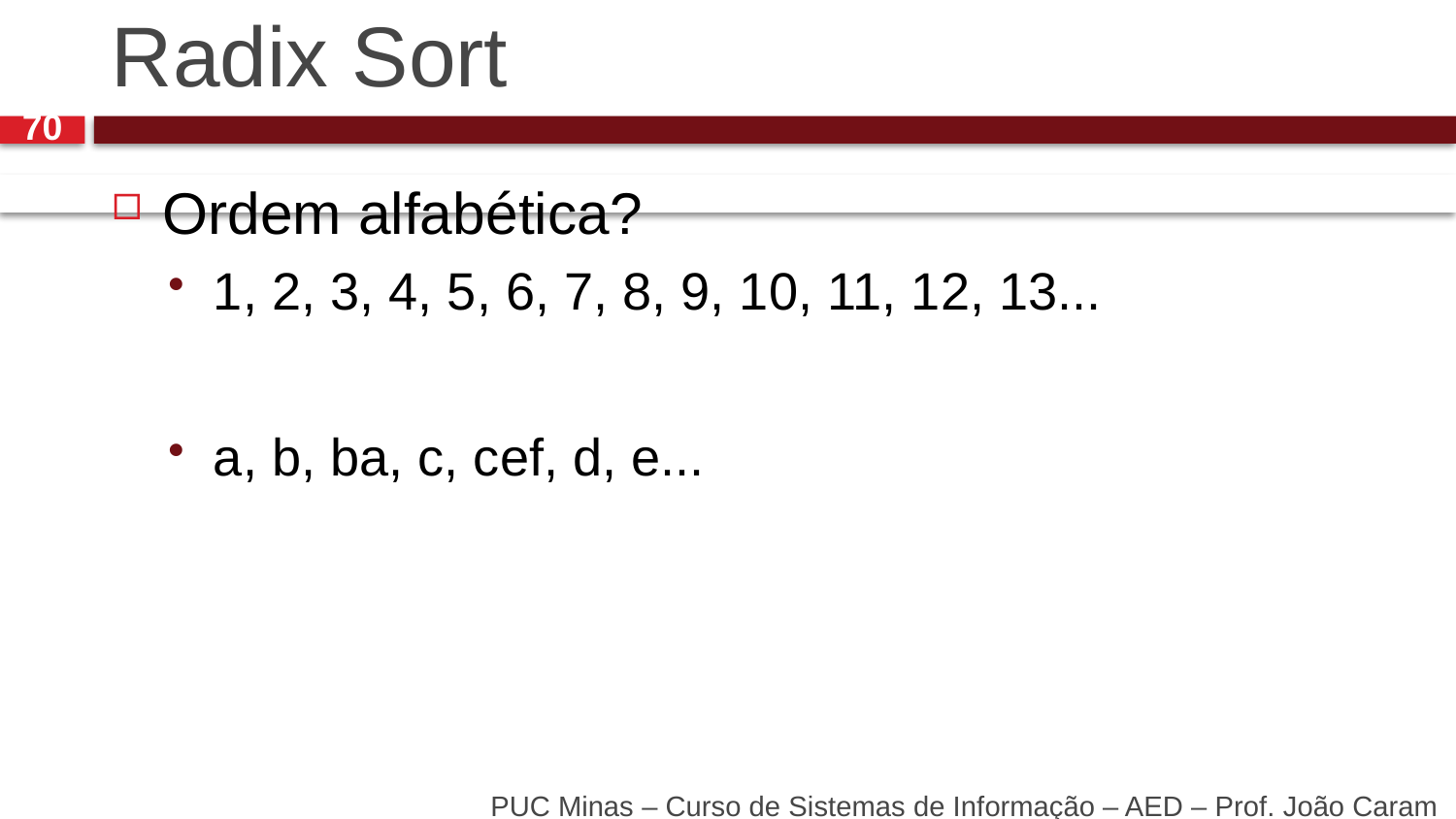

# Radix Sort
70
Ordem alfabética?
1, 2, 3, 4, 5, 6, 7, 8, 9, 10, 11, 12, 13...

a, b, ba, c, cef, d, e...
PUC Minas – Curso de Sistemas de Informação – AED – Prof. João Caram